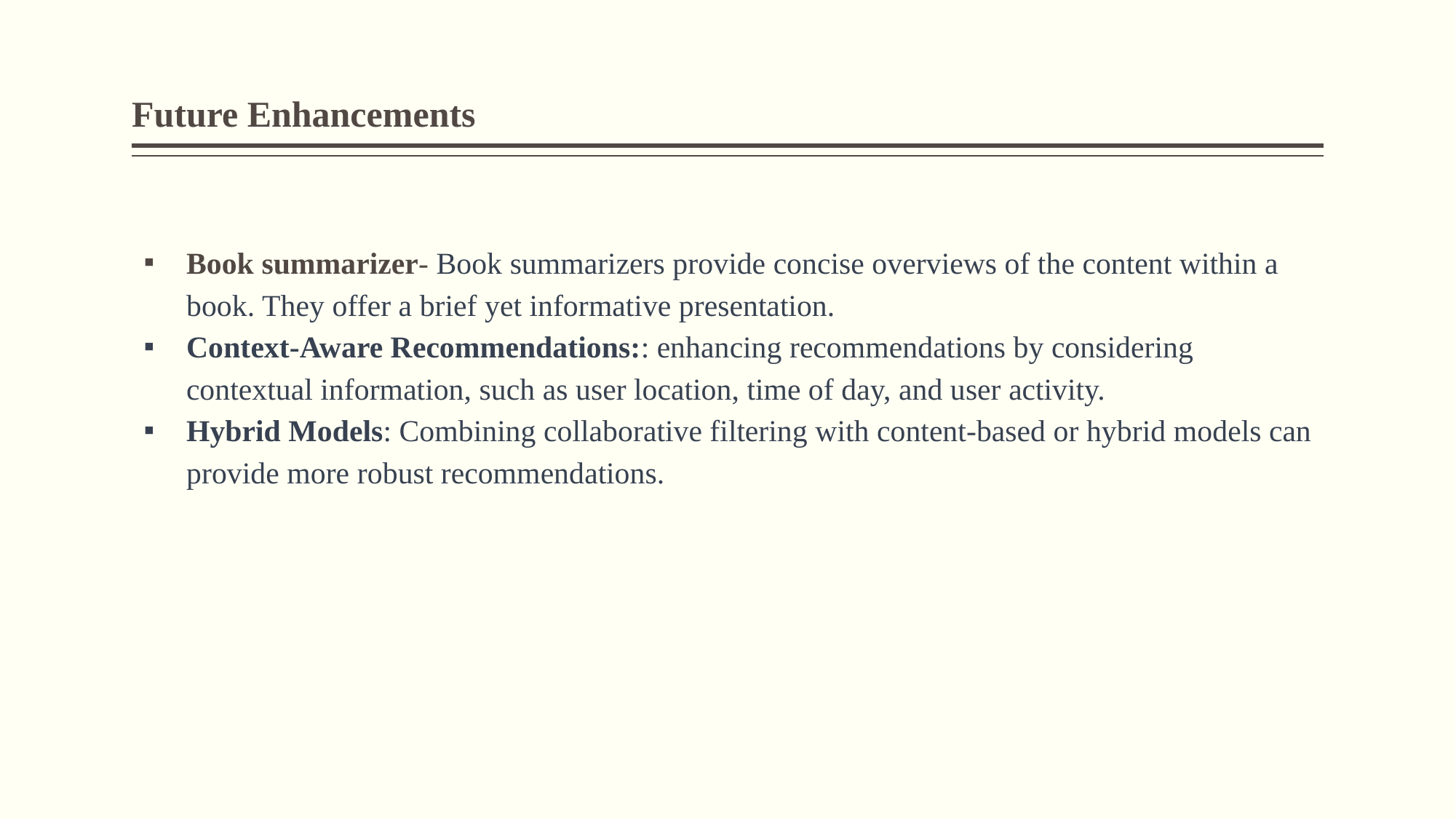

# Future Enhancements
Book summarizer- Book summarizers provide concise overviews of the content within a book. They offer a brief yet informative presentation.
Context-Aware Recommendations:: enhancing recommendations by considering contextual information, such as user location, time of day, and user activity.
Hybrid Models: Combining collaborative filtering with content-based or hybrid models can provide more robust recommendations.